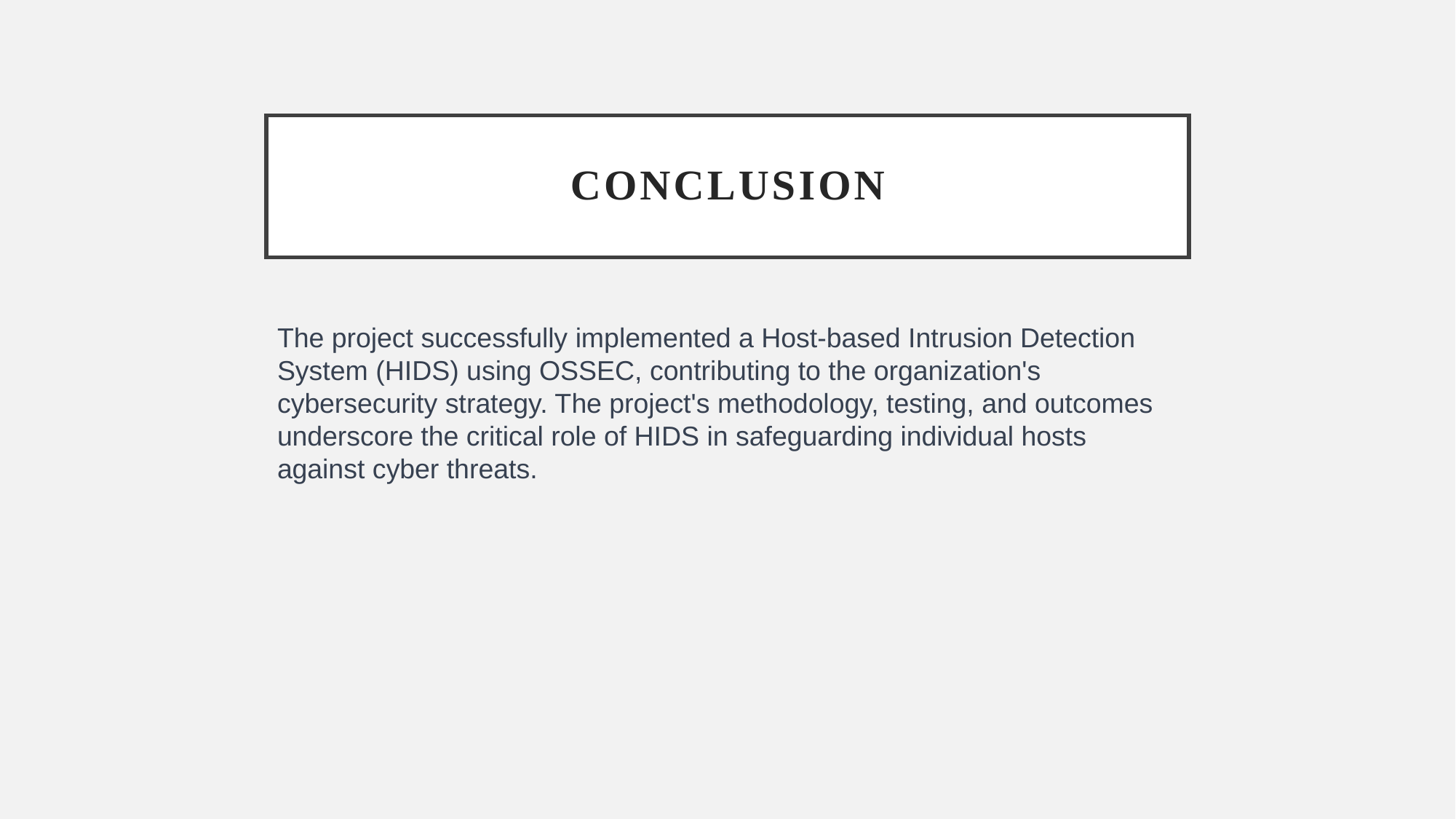

# conclusion
The project successfully implemented a Host-based Intrusion Detection System (HIDS) using OSSEC, contributing to the organization's cybersecurity strategy. The project's methodology, testing, and outcomes underscore the critical role of HIDS in safeguarding individual hosts against cyber threats.